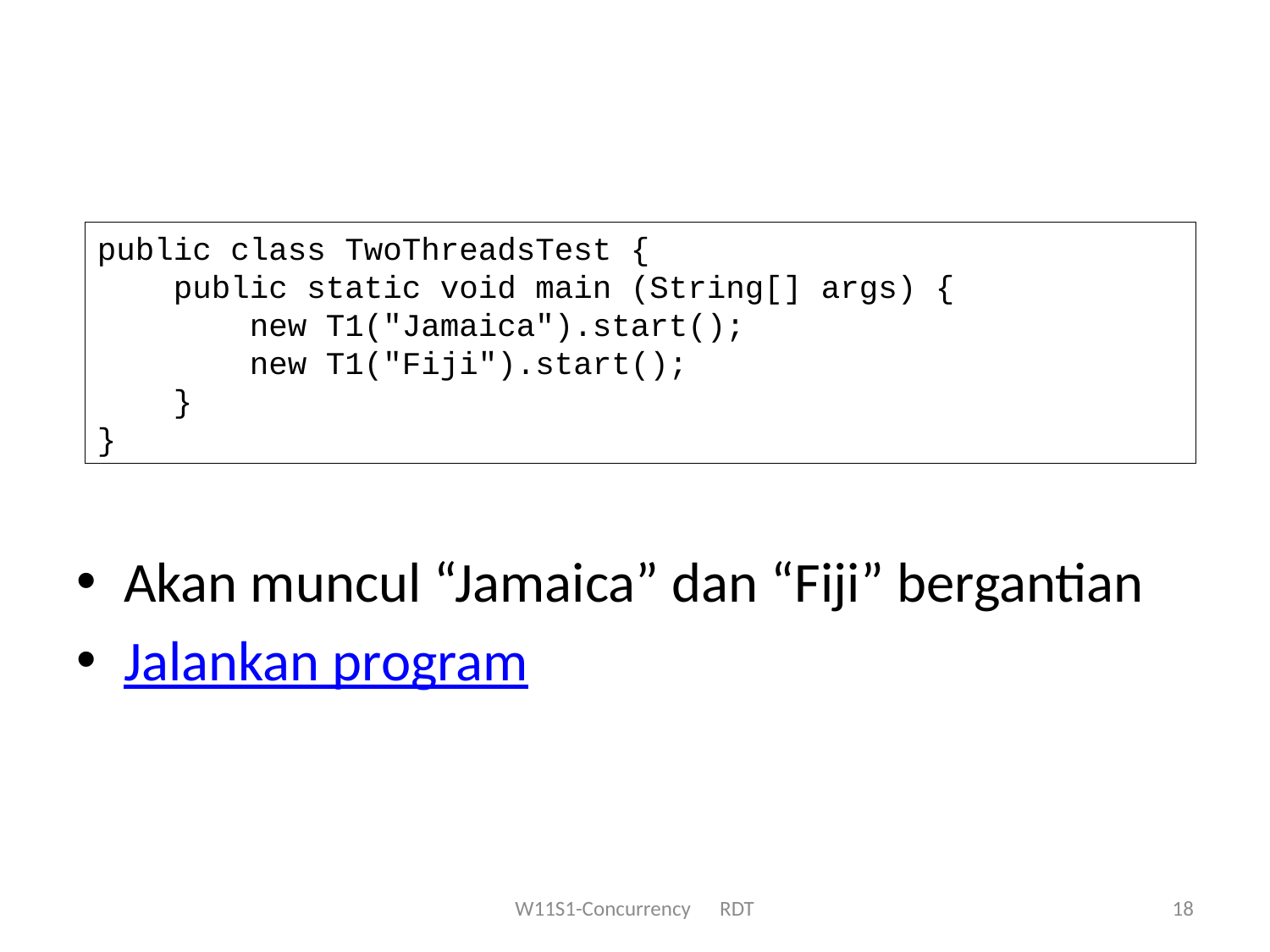

#
public class TwoThreadsTest {
    public static void main (String[] args) {
        new T1("Jamaica").start();
        new T1("Fiji").start();
    }
}
Akan muncul “Jamaica” dan “Fiji” bergantian
Jalankan program
18
W11S1-Concurrency      RDT